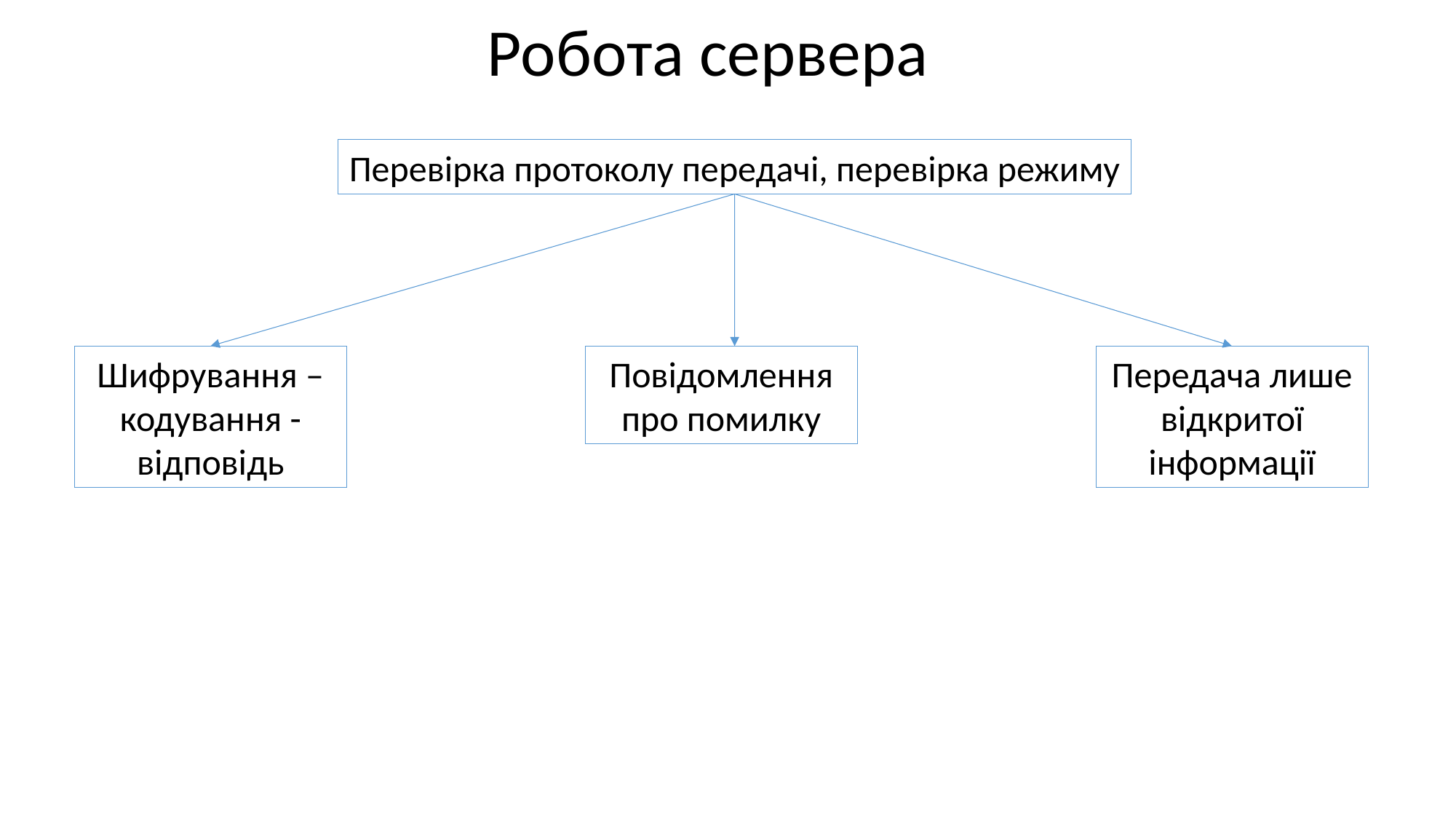

# Робота сервера
Перевірка протоколу передачі, перевірка режиму
Шифрування – кодування - відповідь
Повідомлення про помилку
Передача лише відкритої інформації